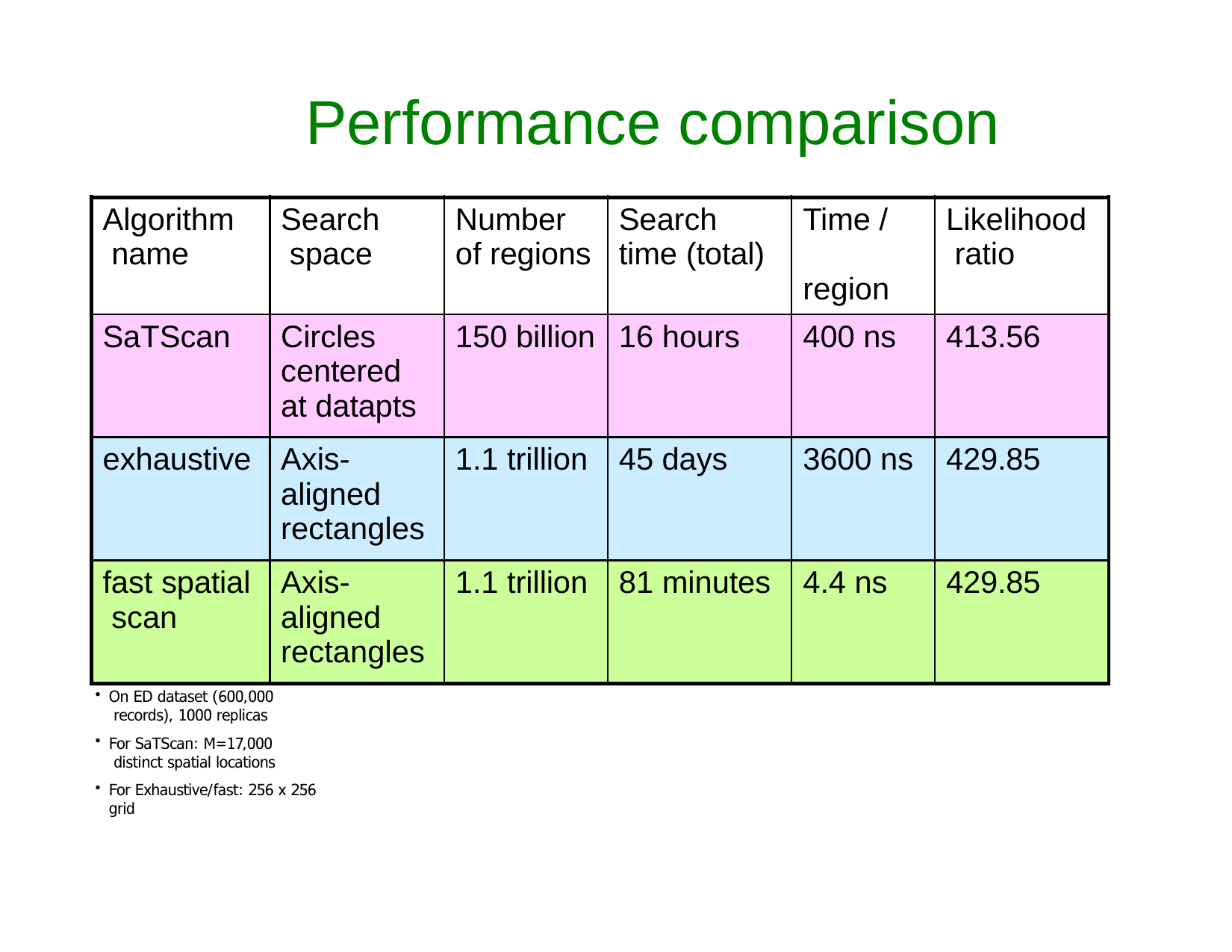

# Performance comparison
| Algorithm name | Search space | Number of regions | Search time (total) | Time / region | Likelihood ratio |
| --- | --- | --- | --- | --- | --- |
| SaTScan | Circles centered at datapts | 150 billion | 16 hours | 400 ns | 413.56 |
| exhaustive | Axis- aligned rectangles | 1.1 trillion | 45 days | 3600 ns | 429.85 |
| fast spatial scan | Axis- aligned rectangles | 1.1 trillion | 81 minutes | 4.4 ns | 429.85 |
On ED dataset (600,000  records), 1000 replicas
For SaTScan: M=17,000  distinct spatial locations
For Exhaustive/fast: 256 x 256  grid